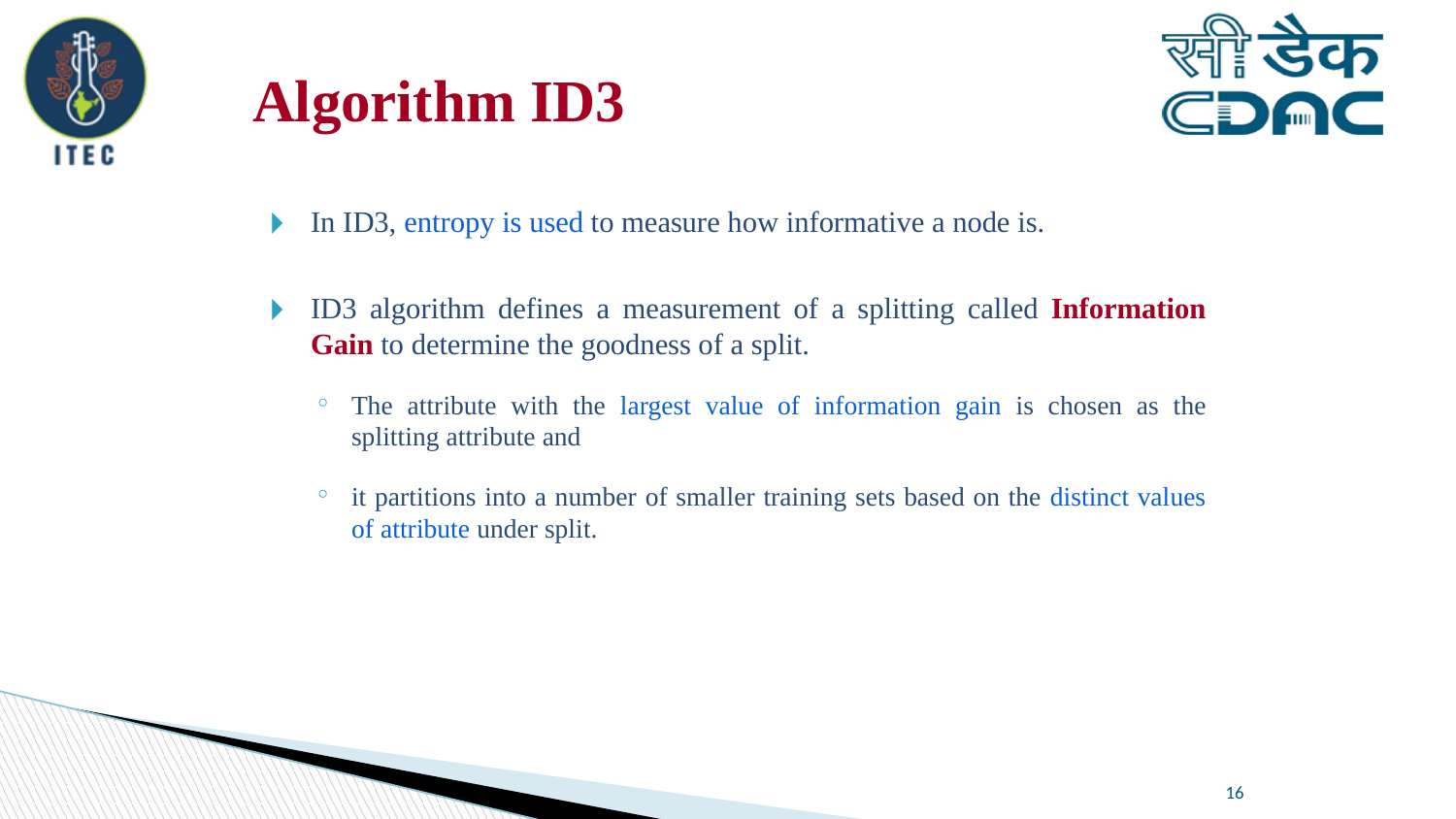

# Algorithm ID3

In ID3, entropy is used to measure how informative a node is.

ID3 algorithm defines a measurement of a splitting called Information Gain to determine the goodness of a split.

The attribute with the largest value of information gain is chosen as the splitting attribute and

it partitions into a number of smaller training sets based on the distinct values of attribute under split.
16